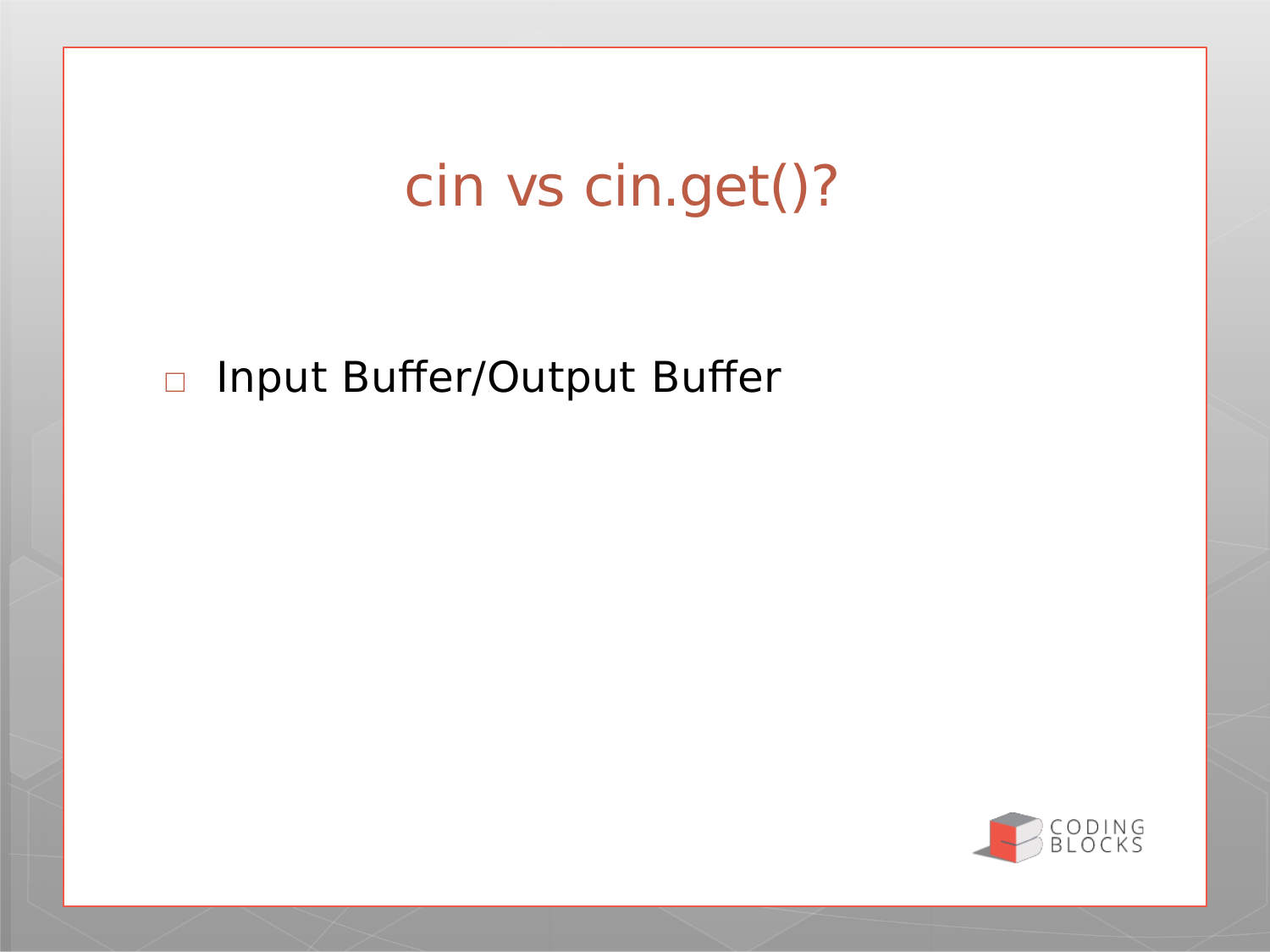

# cin vs cin.get()?
□	Input Buffer/Output Buffer